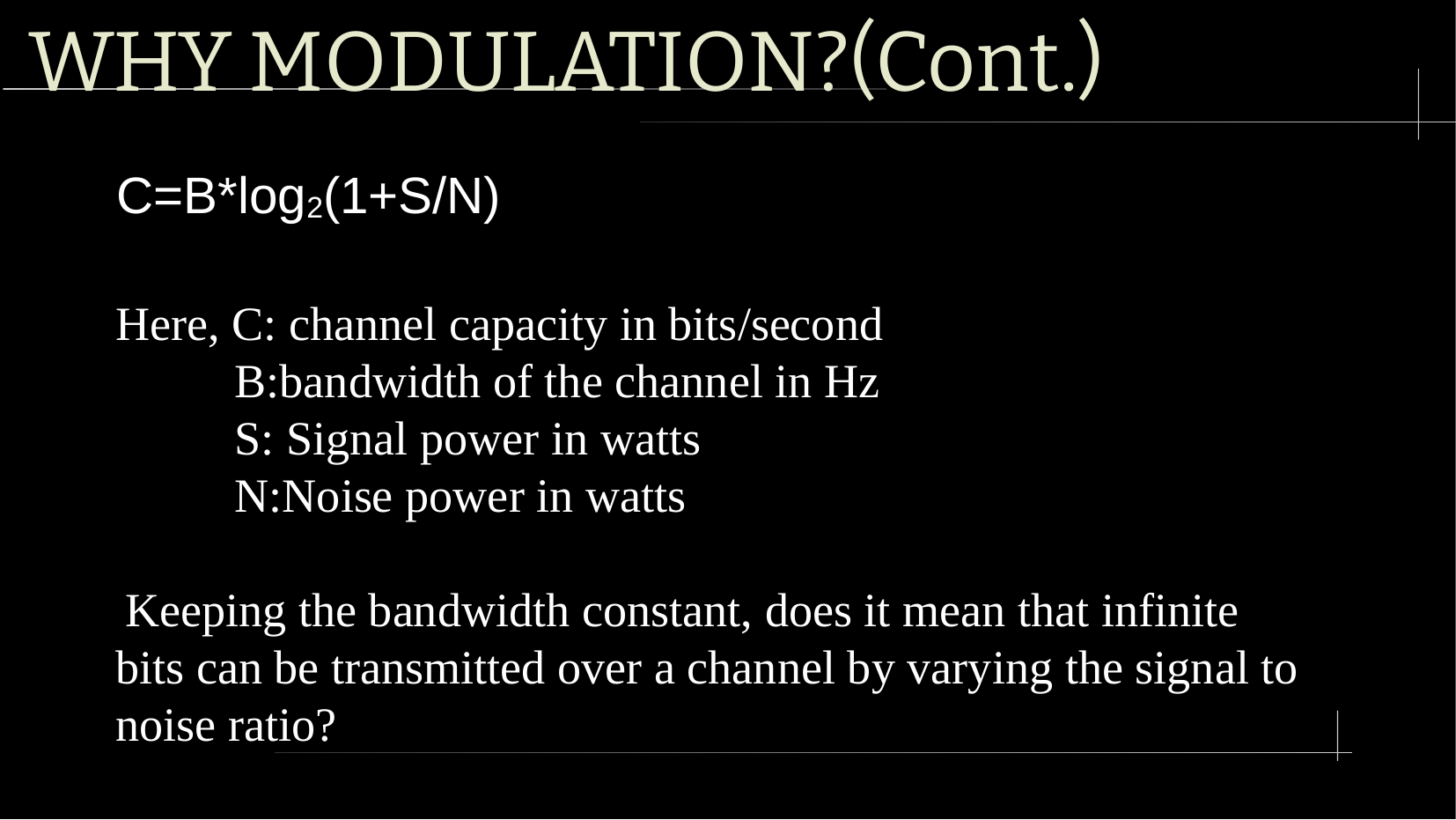

WHY MODULATION?(Cont.)
C=B*log2(1+S/N)
Here, C: channel capacity in bits/second
          B:bandwidth of the channel in Hz
          S: Signal power in watts
          N:Noise power in watts

 Keeping the bandwidth constant, does it mean that infinite bits can be transmitted over a channel by varying the signal to noise ratio?